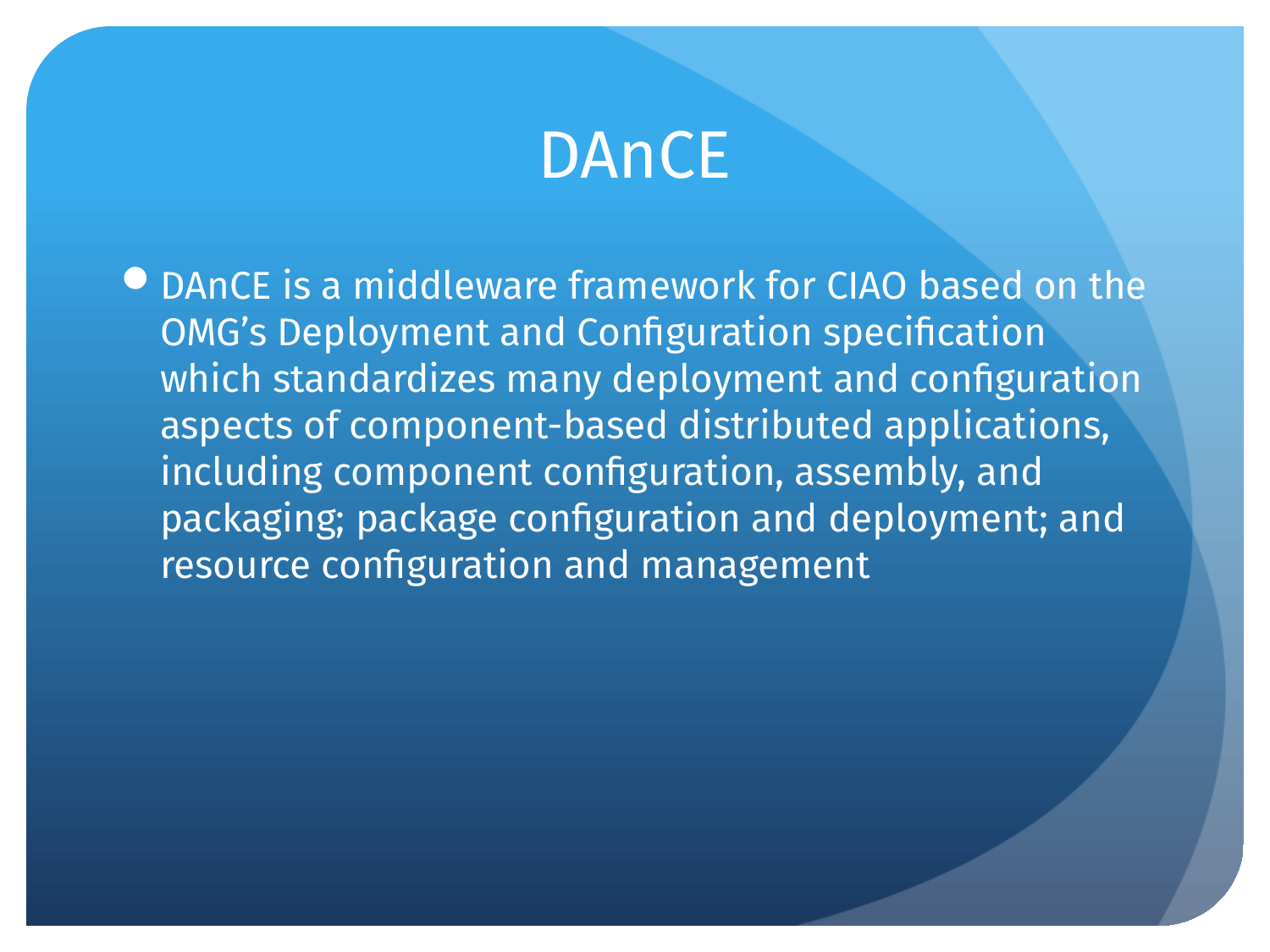

# DAnCE
DAnCE is a middleware framework for CIAO based on the OMG’s Deployment and Configuration specification which standardizes many deployment and configuration aspects of component-based distributed applications, including component configuration, assembly, and packaging; package configuration and deployment; and resource configuration and management